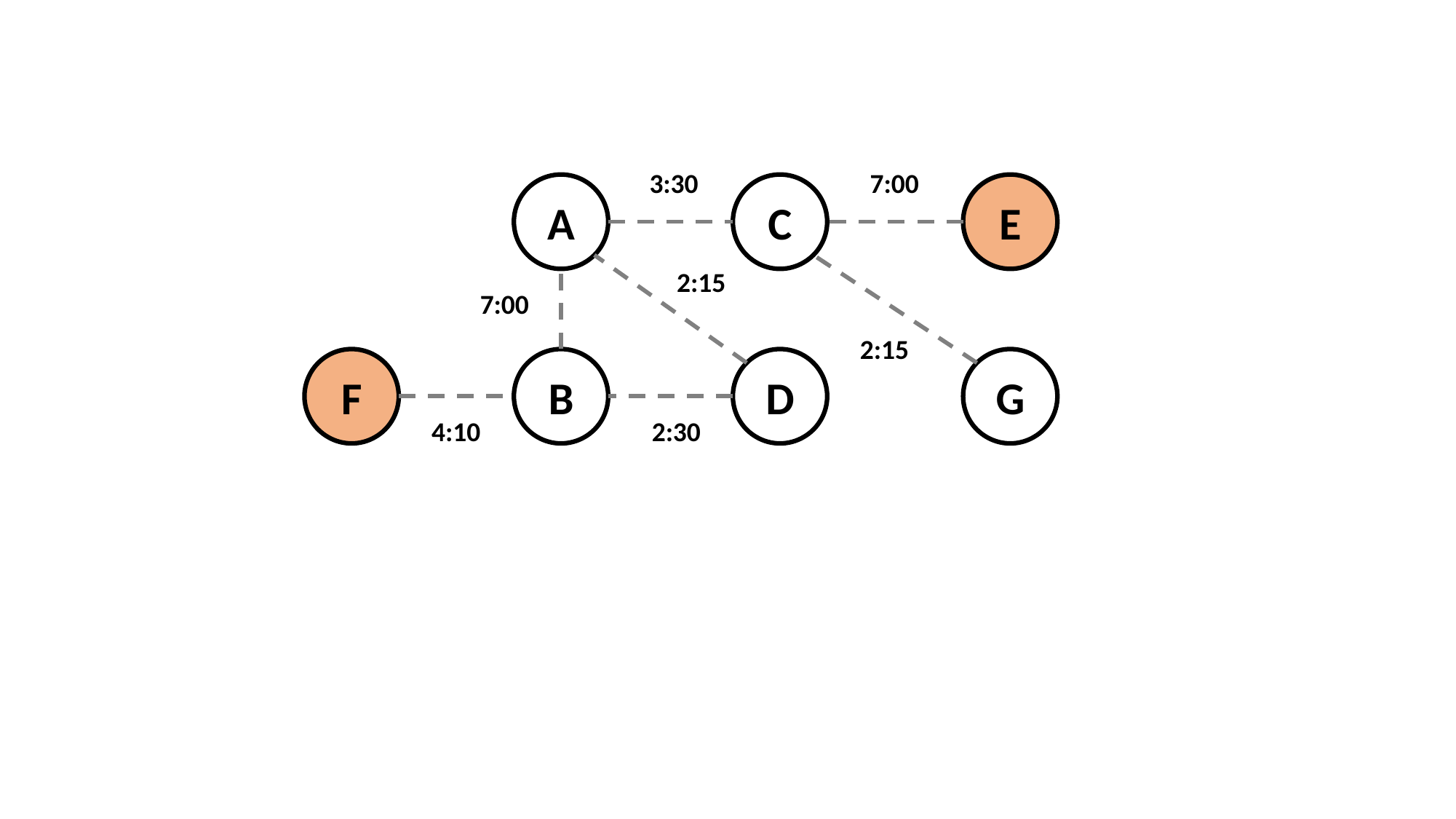

3:30
7:00
A
C
E
2:15
7:00
2:15
F
B
D
G
4:10
2:30